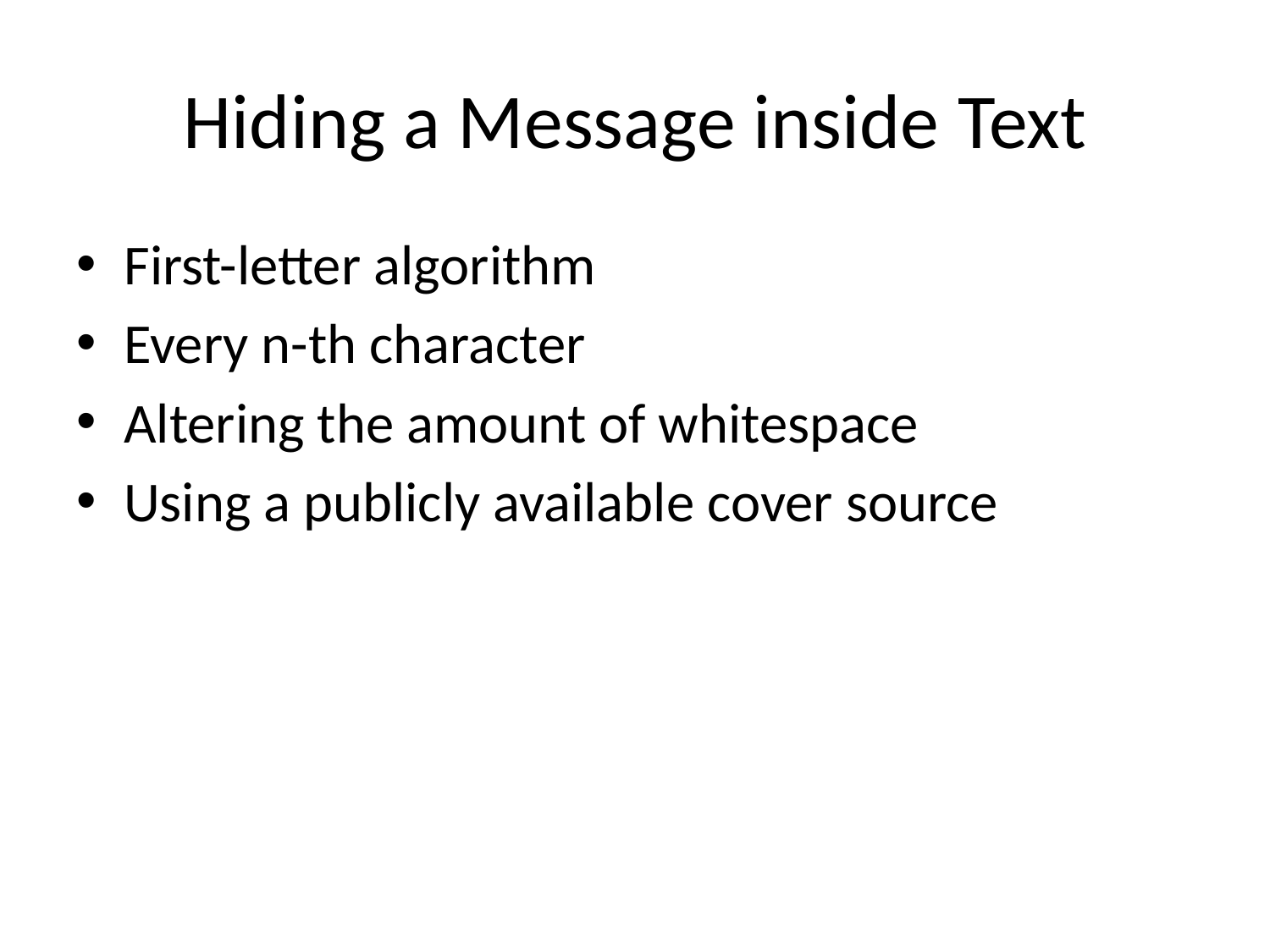

# Hiding a Message inside Text
First-letter algorithm
Every n-th character
Altering the amount of whitespace
Using a publicly available cover source